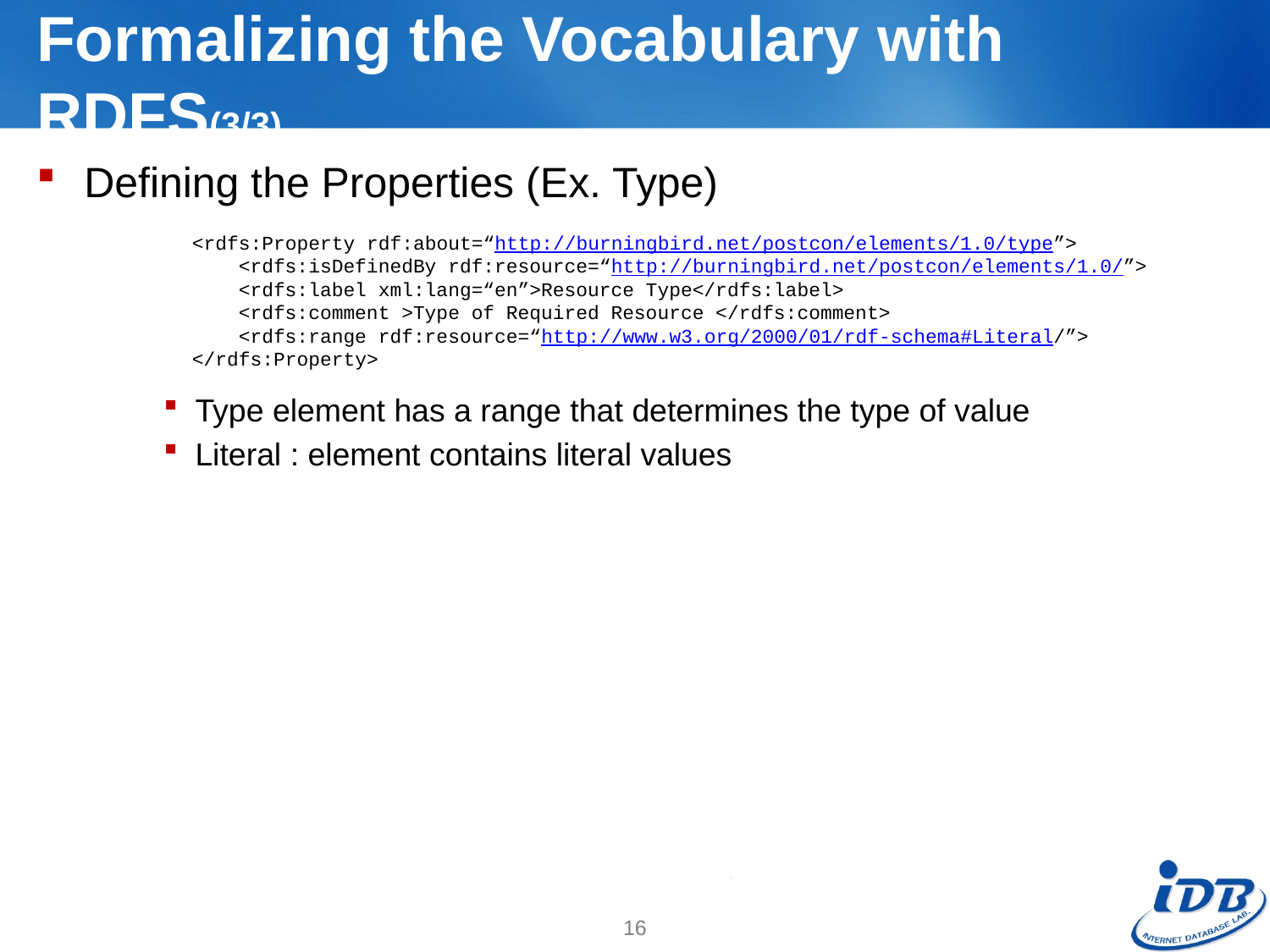

# Formalizing the Vocabulary with RDFS(3/3)
Defining the Properties (Ex. Type)

Type element has a range that determines the type of value
Literal : element contains literal values

<rdfs:Property rdf:about=“http://burningbird.net/postcon/elements/1.0/type”>
    <rdfs:isDefinedBy rdf:resource=“http://burningbird.net/postcon/elements/1.0/”>
    <rdfs:label xml:lang=“en”>Resource Type</rdfs:label>
    <rdfs:comment >Type of Required Resource </rdfs:comment>
    <rdfs:range rdf:resource=“http://www.w3.org/2000/01/rdf-schema#Literal/”>
</rdfs:Property>
16